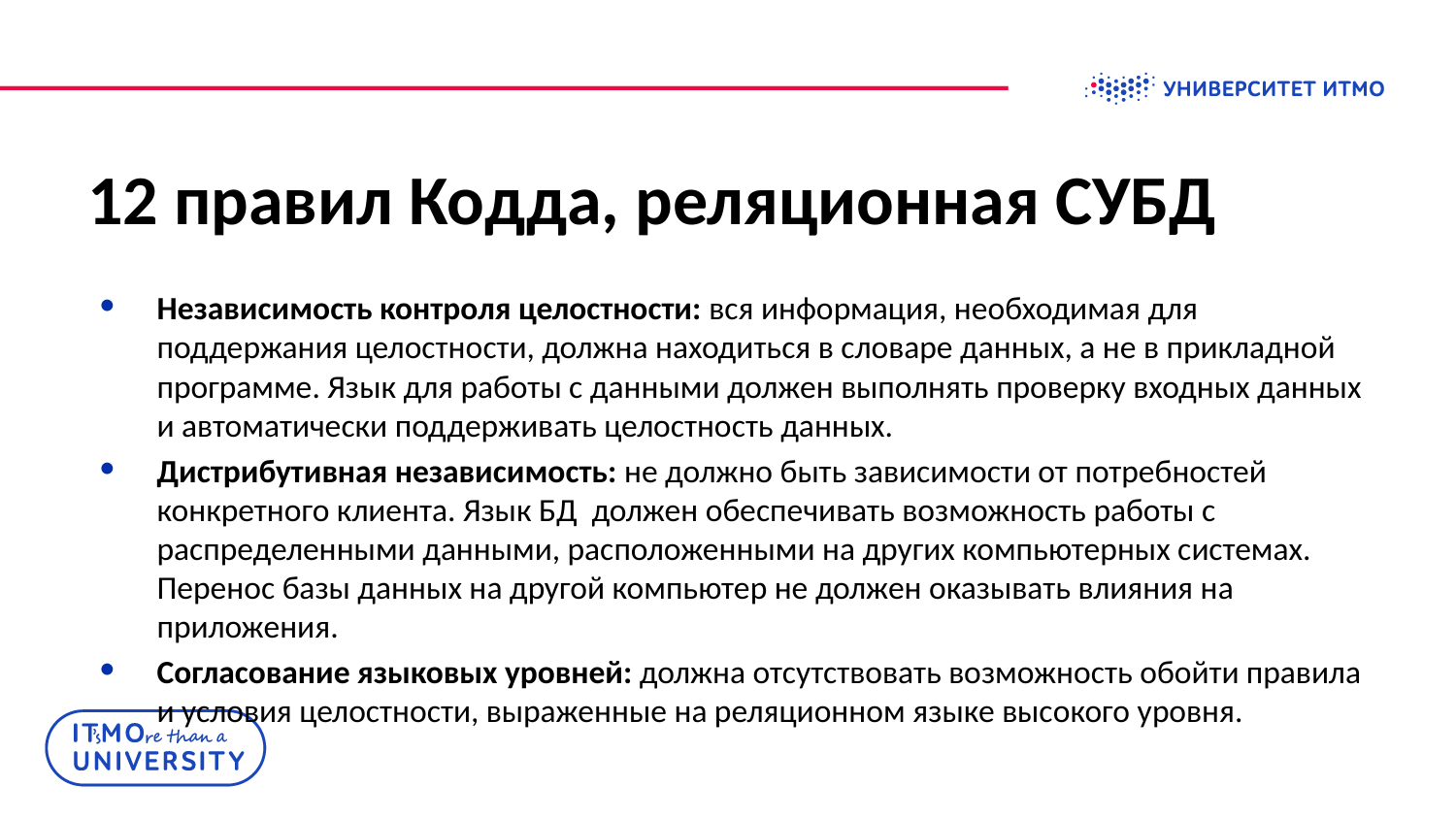

# 12 правил Кодда, реляционная СУБД
Независимость контроля целостности: вся информация, необходимая для поддержания целостности, должна находиться в словаре данных, а не в прикладной программе. Язык для работы с данными должен выполнять проверку входных данных и автоматически поддерживать целостность данных.
Дистрибутивная независимость: не должно быть зависимости от потребностей конкретного клиента. Язык БД  должен обеспечивать возможность работы с распределенными данными, расположенными на других компьютерных системах. Перенос базы данных на другой компьютер не должен оказывать влияния на приложения.
Согласование языковых уровней: должна отсутствовать возможность обойти правила и условия целостности, выраженные на реляционном языке высокого уровня.